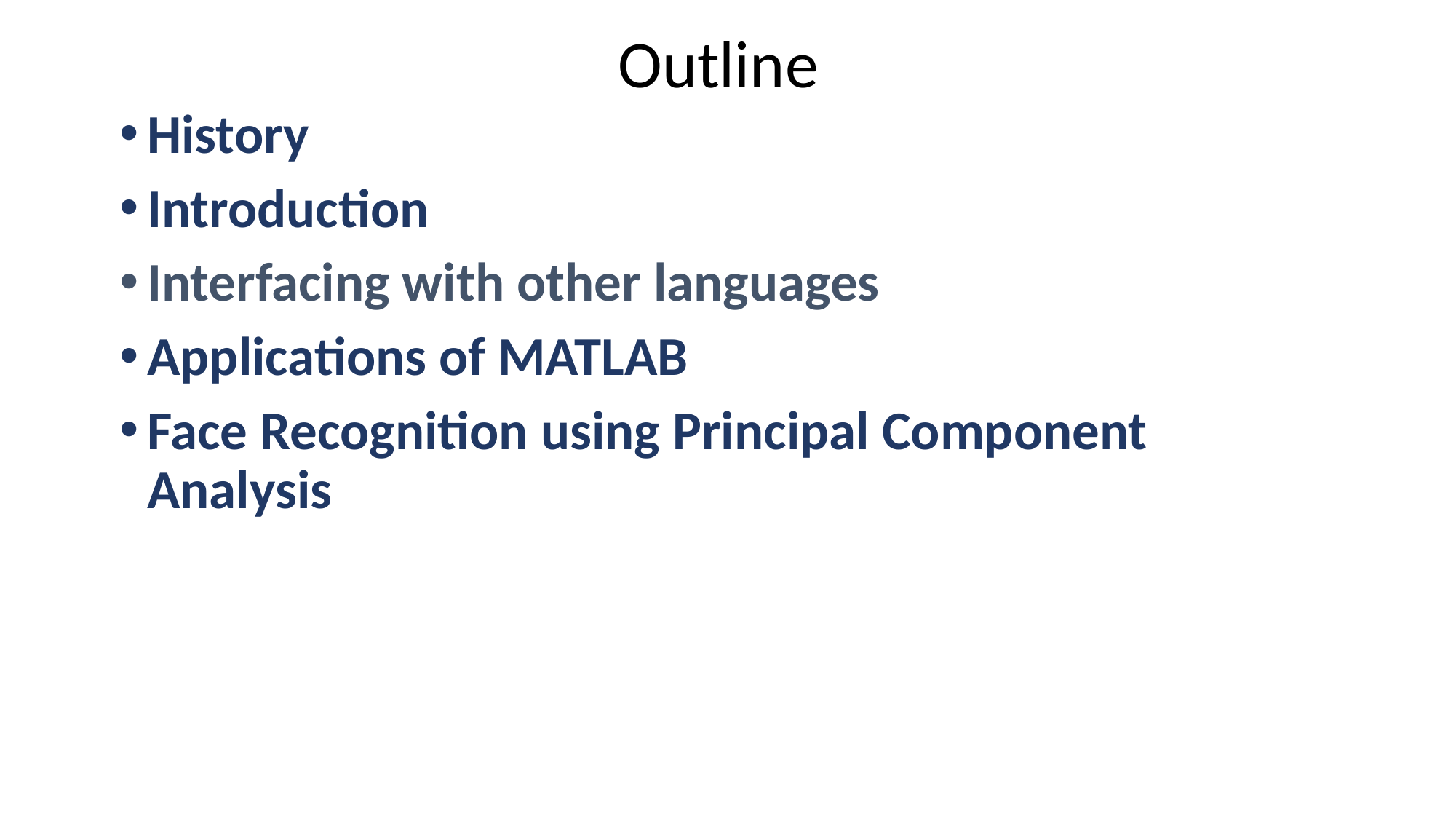

# Outline
History
Introduction
Interfacing with other languages
Applications of MATLAB
Face Recognition using Principal Component Analysis